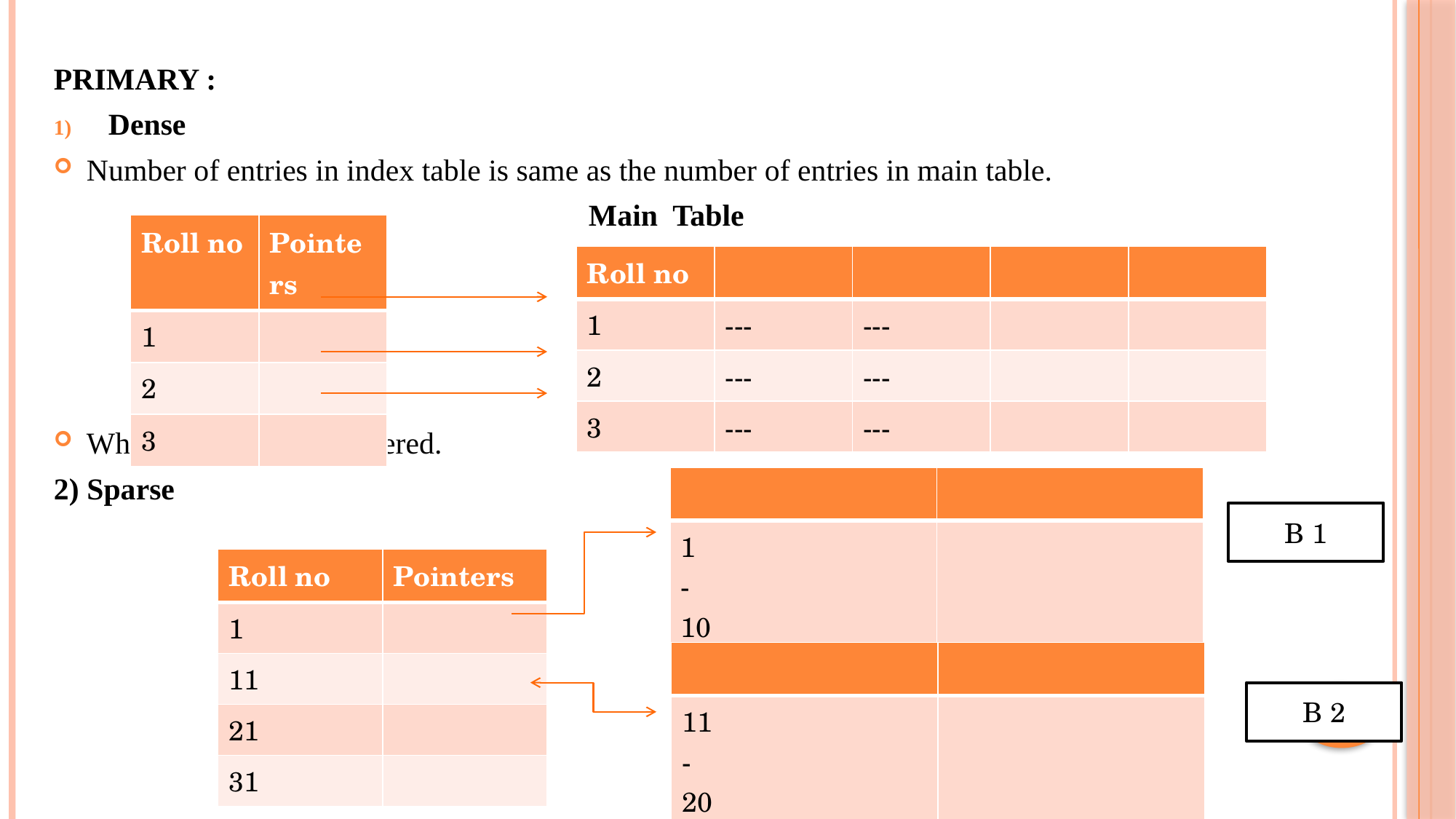

PRIMARY :
Dense
Number of entries in index table is same as the number of entries in main table.
                                                                      Main  Table

When main file is unordered.
2) Sparse

| Roll no | Pointers |
| --- | --- |
| 1 |  |
| 2 |  |
| 3 |  |
| Roll no |  |  |  |  |
| --- | --- | --- | --- | --- |
| 1 | --- | --- |  |  |
| 2 | --- | --- |  |  |
| 3 | --- | --- |  |  |
|  |  |
| --- | --- |
| 1 - 10 |  |
B 1
| Roll no | Pointers |
| --- | --- |
| 1 |  |
| 11 |  |
| 21 |  |
| 31 |  |
|  |  |
| --- | --- |
| 11 - 20 |  |
B 2